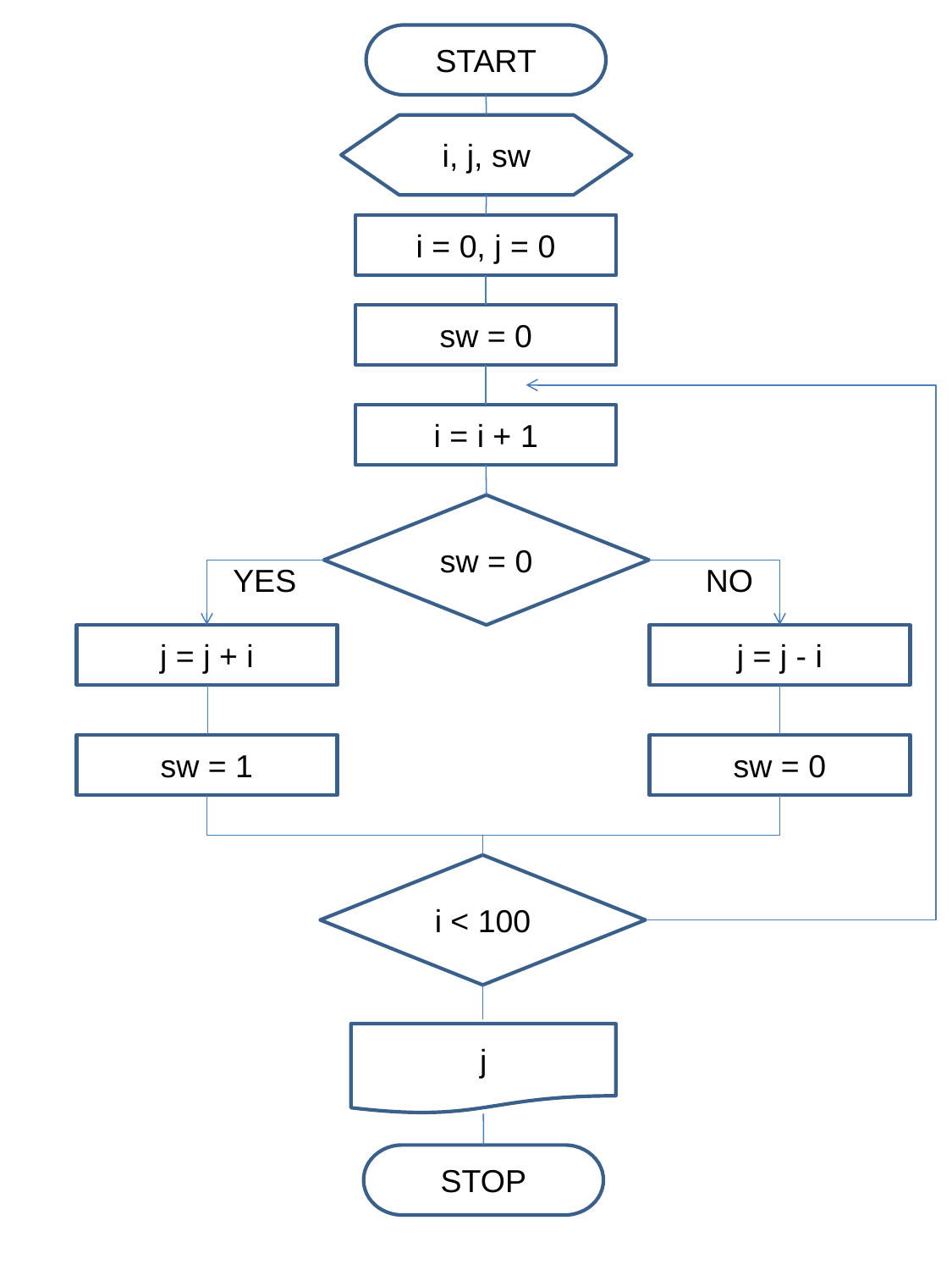

START
i, j, sw
i = 0, j = 0
sw = 0
i = i + 1
sw = 0
YES
NO
j = j + i
j = j - i
sw = 1
sw = 0
i < 100
j
STOP